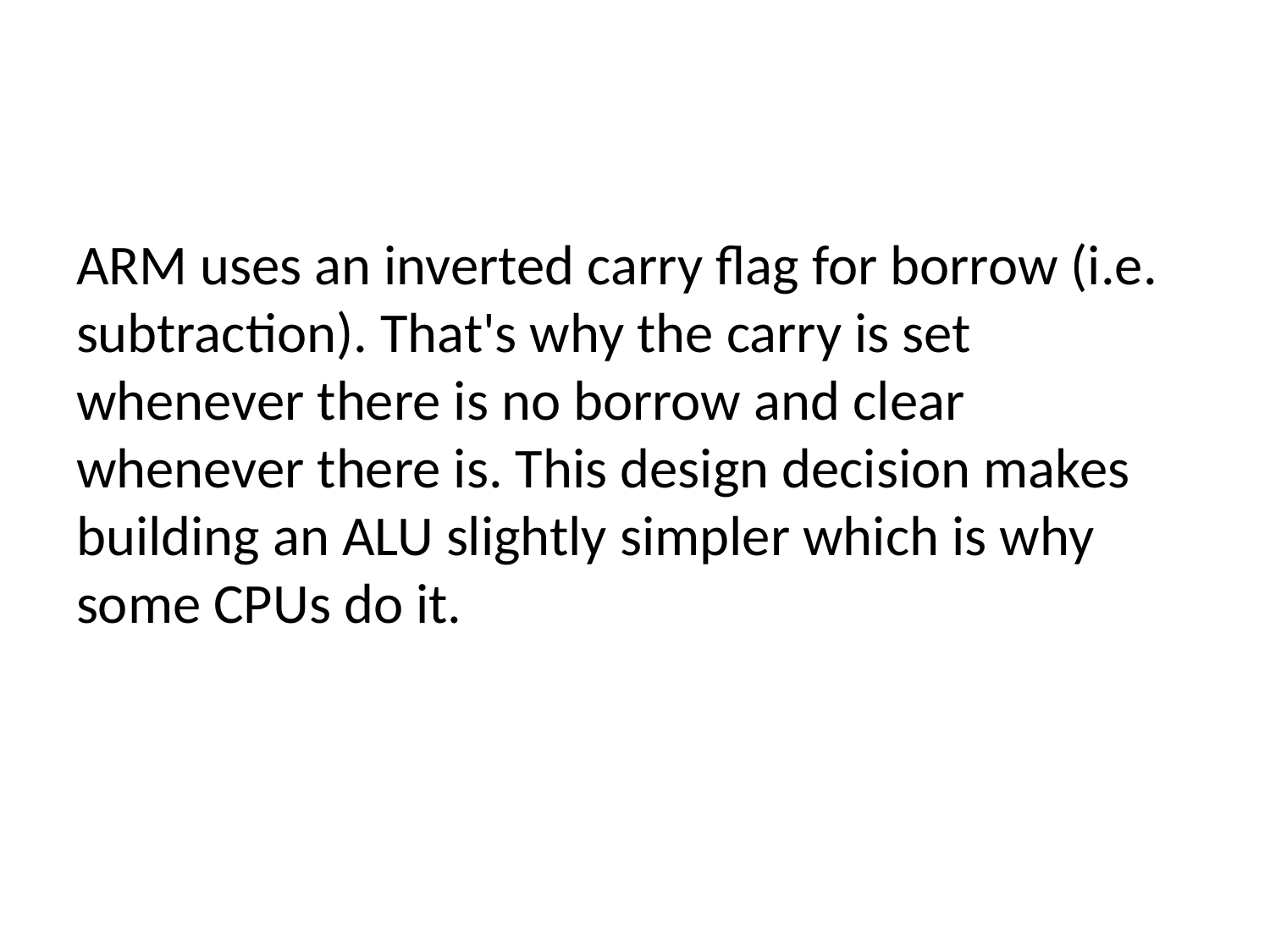

#
ARM uses an inverted carry flag for borrow (i.e. subtraction). That's why the carry is set whenever there is no borrow and clear whenever there is. This design decision makes building an ALU slightly simpler which is why some CPUs do it.